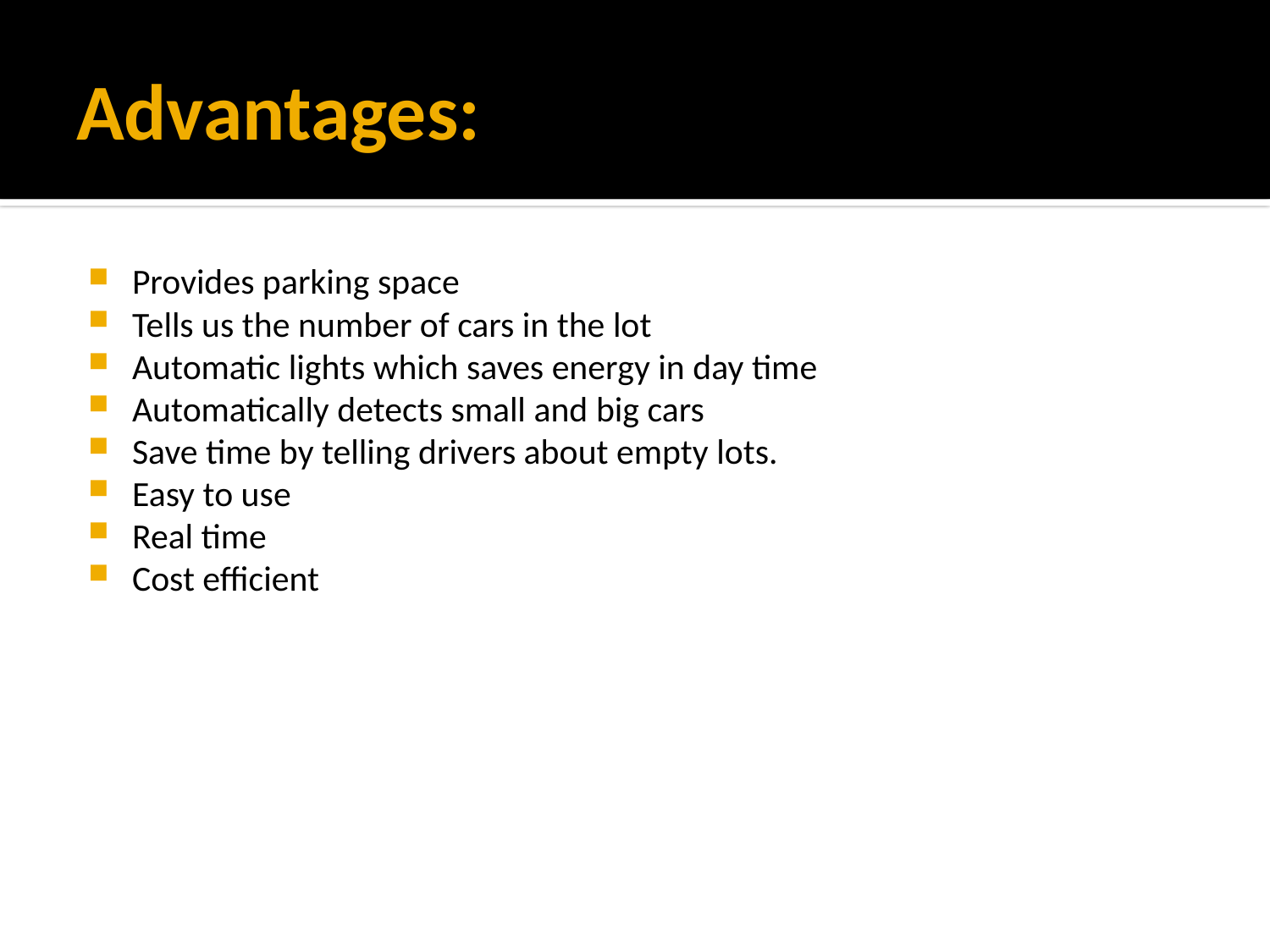

# Advantages:
Provides parking space
Tells us the number of cars in the lot
Automatic lights which saves energy in day time
Automatically detects small and big cars
Save time by telling drivers about empty lots.
Easy to use
Real time
Cost efficient